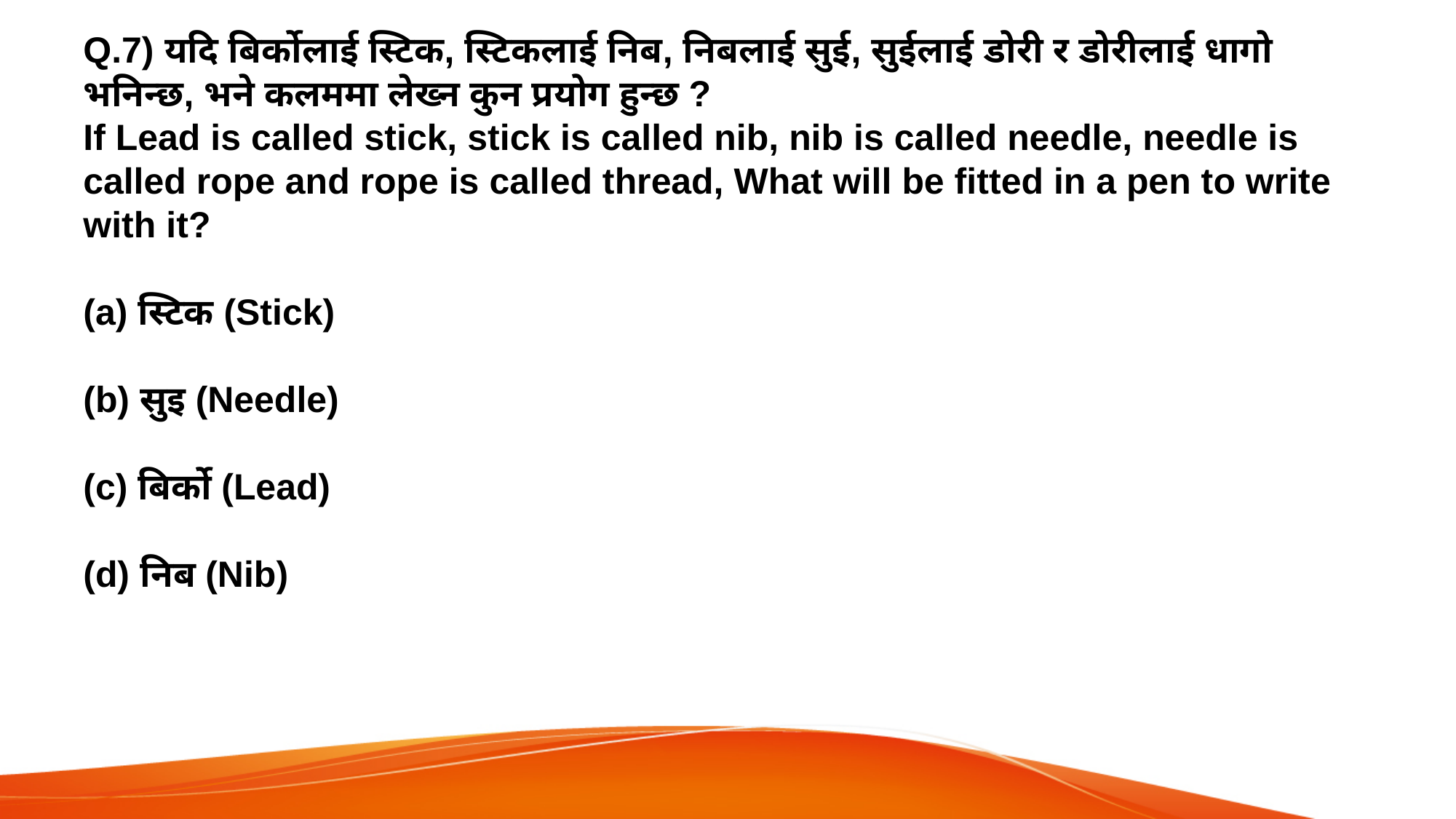

Q.7) यदि बिर्कोलाई स्टिक, स्टिकलाई निब, निबलाई सुई, सुईलाई डोरी र डोरीलाई धागो भनिन्छ, भने कलममा लेख्न कुन प्रयोग हुन्छ ?
If Lead is called stick, stick is called nib, nib is called needle, needle is called rope and rope is called thread, What will be fitted in a pen to write with it?

(a) स्टिक (Stick)

(b) सुइ (Needle)

(c) बिर्को (Lead)

(d) निब (Nib)